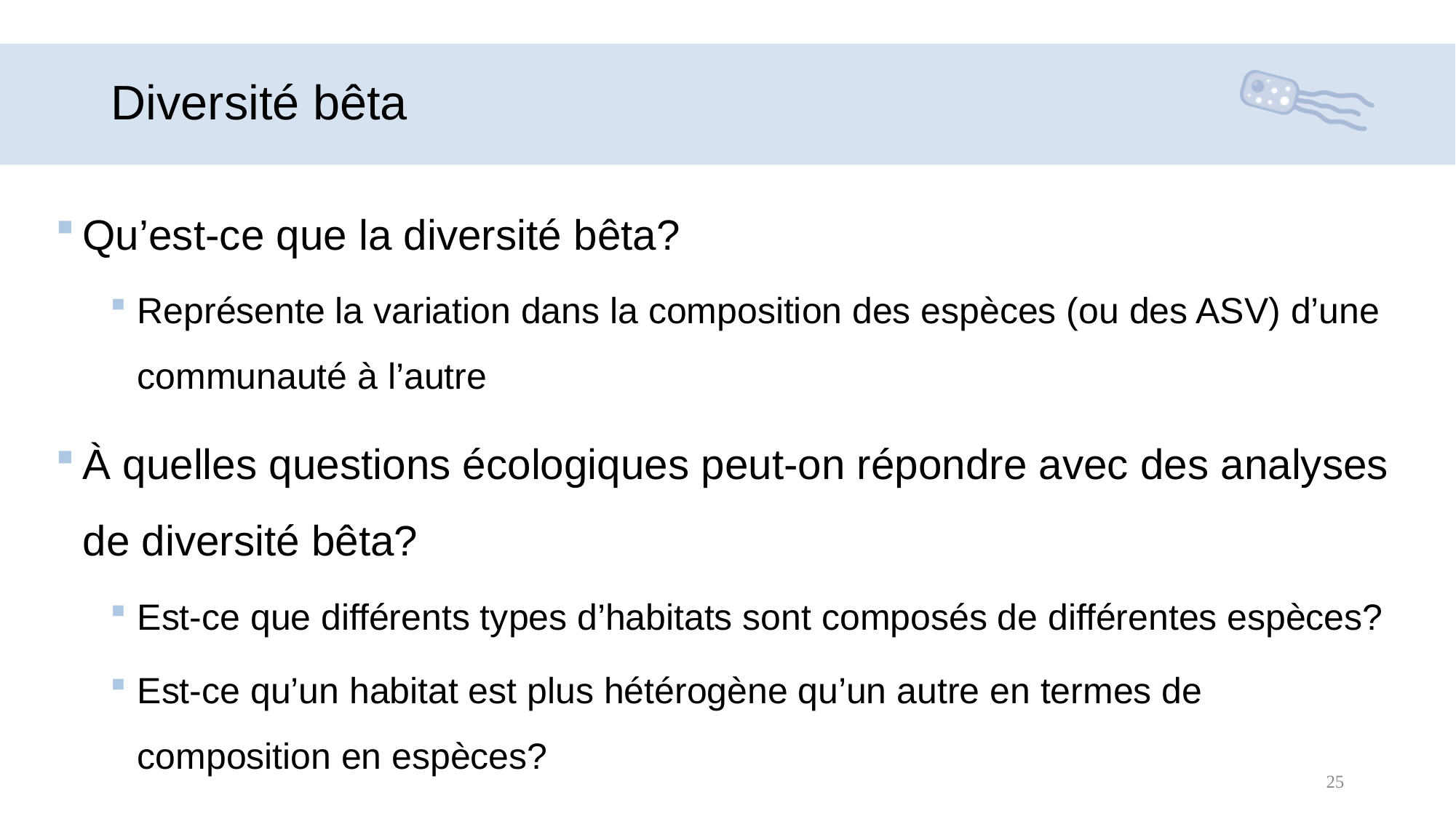

# Diversité bêta
Qu’est-ce que la diversité bêta?
Représente la variation dans la composition des espèces (ou des ASV) d’une communauté à l’autre
À quelles questions écologiques peut-on répondre avec des analyses de diversité bêta?
Est-ce que différents types d’habitats sont composés de différentes espèces?
Est-ce qu’un habitat est plus hétérogène qu’un autre en termes de composition en espèces?
25